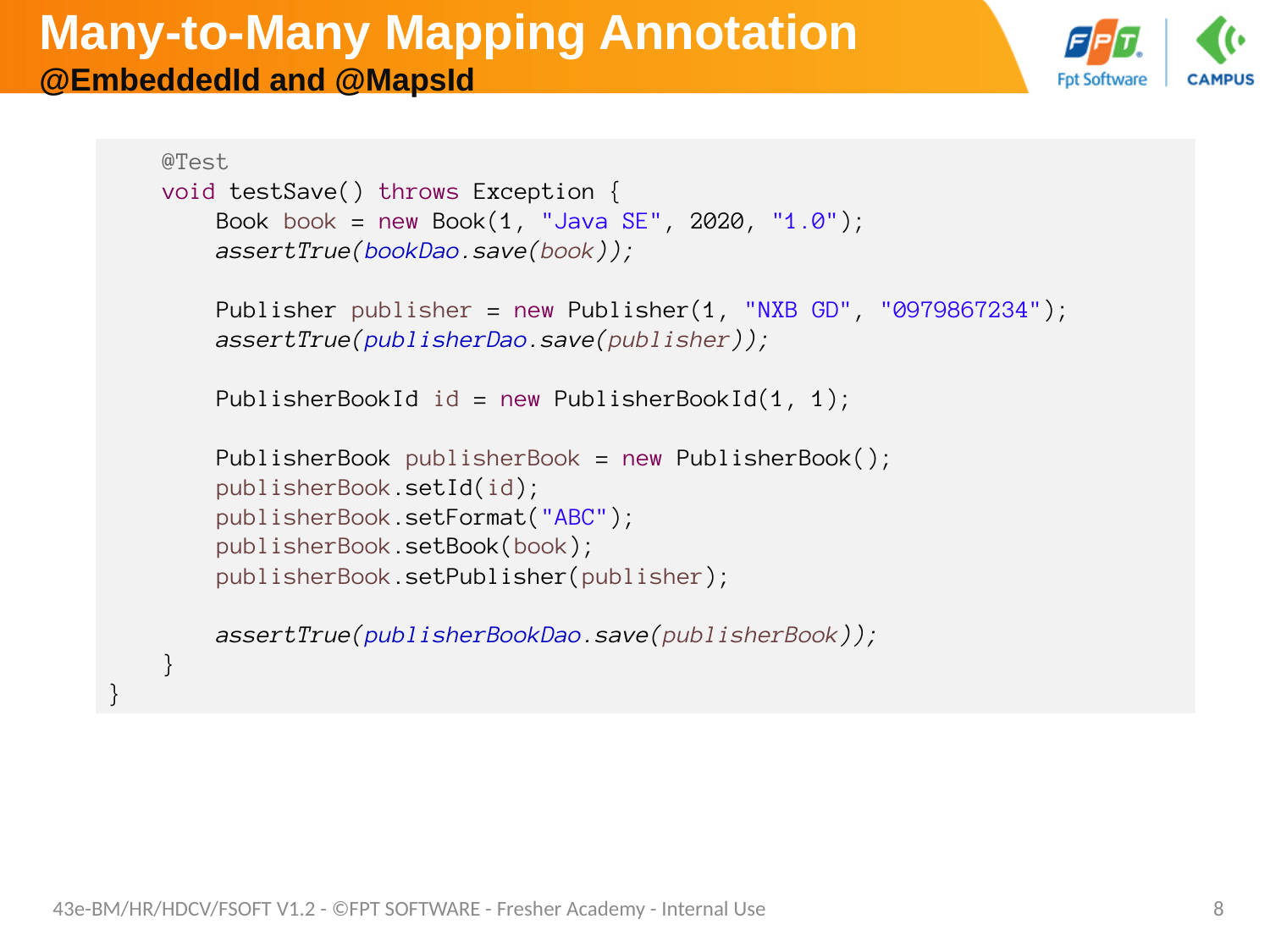

# Many-to-Many Mapping Annotation @EmbeddedId and @MapsId

    @Test
    void testSave() throws Exception {
        Book book = new Book(1, "Java SE", 2020, "1.0");
        assertTrue(bookDao.save(book));

        Publisher publisher = new Publisher(1, "NXB GD", "0979867234");
        assertTrue(publisherDao.save(publisher));

        PublisherBookId id = new PublisherBookId(1, 1);

        PublisherBook publisherBook = new PublisherBook();
        publisherBook.setId(id);
        publisherBook.setFormat("ABC");
        publisherBook.setBook(book);
        publisherBook.setPublisher(publisher);

        assertTrue(publisherBookDao.save(publisherBook));
    }
}
43e-BM/HR/HDCV/FSOFT V1.2 - ©FPT SOFTWARE - Fresher Academy - Internal Use
8